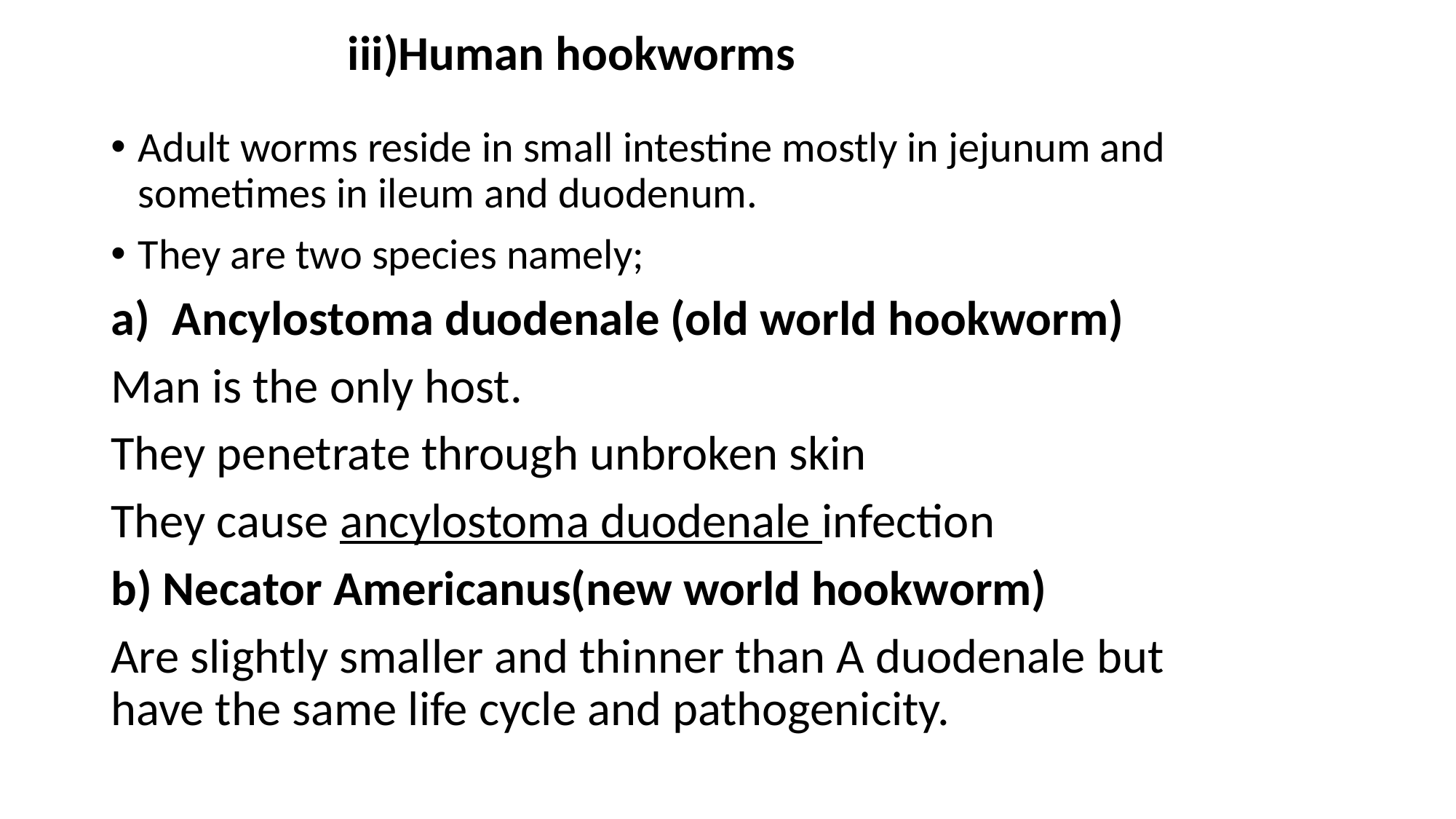

# iii)Human hookworms
Adult worms reside in small intestine mostly in jejunum and sometimes in ileum and duodenum.
They are two species namely;
Ancylostoma duodenale (old world hookworm)
Man is the only host.
They penetrate through unbroken skin
They cause ancylostoma duodenale infection
b) Necator Americanus(new world hookworm)
Are slightly smaller and thinner than A duodenale but have the same life cycle and pathogenicity.